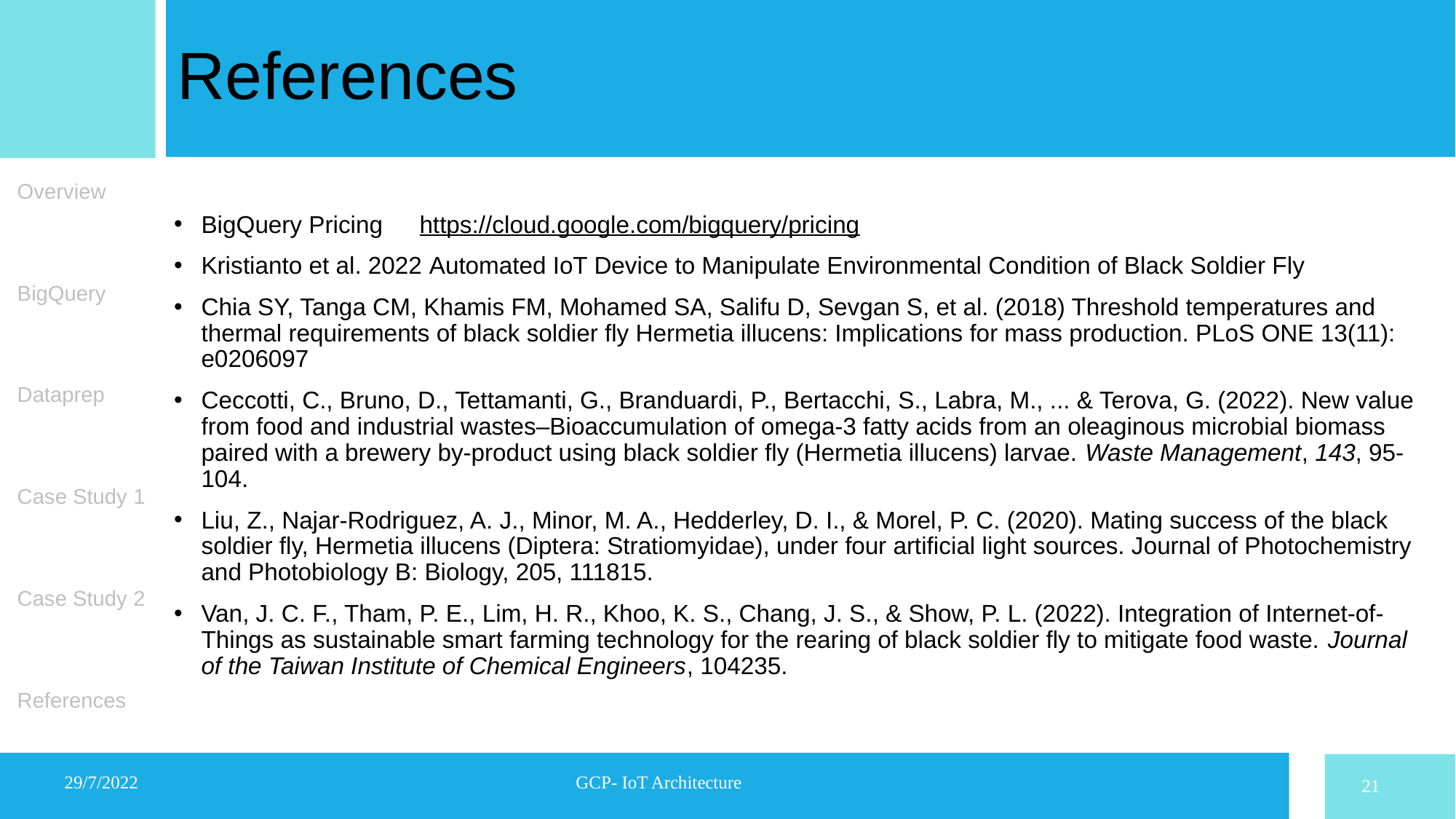

# References
Overview

BigQuery

Dataprep

Case Study 1

Case Study 2

References

BigQuery Pricing 	https://cloud.google.com/bigquery/pricing
Kristianto et al. 2022 Automated IoT Device to Manipulate Environmental Condition of Black Soldier Fly
Chia SY, Tanga CM, Khamis FM, Mohamed SA, Salifu D, Sevgan S, et al. (2018) Threshold temperatures and thermal requirements of black soldier fly Hermetia illucens: Implications for mass production. PLoS ONE 13(11): e0206097
Ceccotti, C., Bruno, D., Tettamanti, G., Branduardi, P., Bertacchi, S., Labra, M., ... & Terova, G. (2022). New value from food and industrial wastes–Bioaccumulation of omega-3 fatty acids from an oleaginous microbial biomass paired with a brewery by-product using black soldier fly (Hermetia illucens) larvae. Waste Management, 143, 95-104.
Liu, Z., Najar-Rodriguez, A. J., Minor, M. A., Hedderley, D. I., & Morel, P. C. (2020). Mating success of the black soldier fly, Hermetia illucens (Diptera: Stratiomyidae), under four artificial light sources. Journal of Photochemistry and Photobiology B: Biology, 205, 111815.
Van, J. C. F., Tham, P. E., Lim, H. R., Khoo, K. S., Chang, J. S., & Show, P. L. (2022). Integration of Internet-of-Things as sustainable smart farming technology for the rearing of black soldier fly to mitigate food waste. Journal of the Taiwan Institute of Chemical Engineers, 104235.
29/7/2022
GCP- IoT Architecture
21